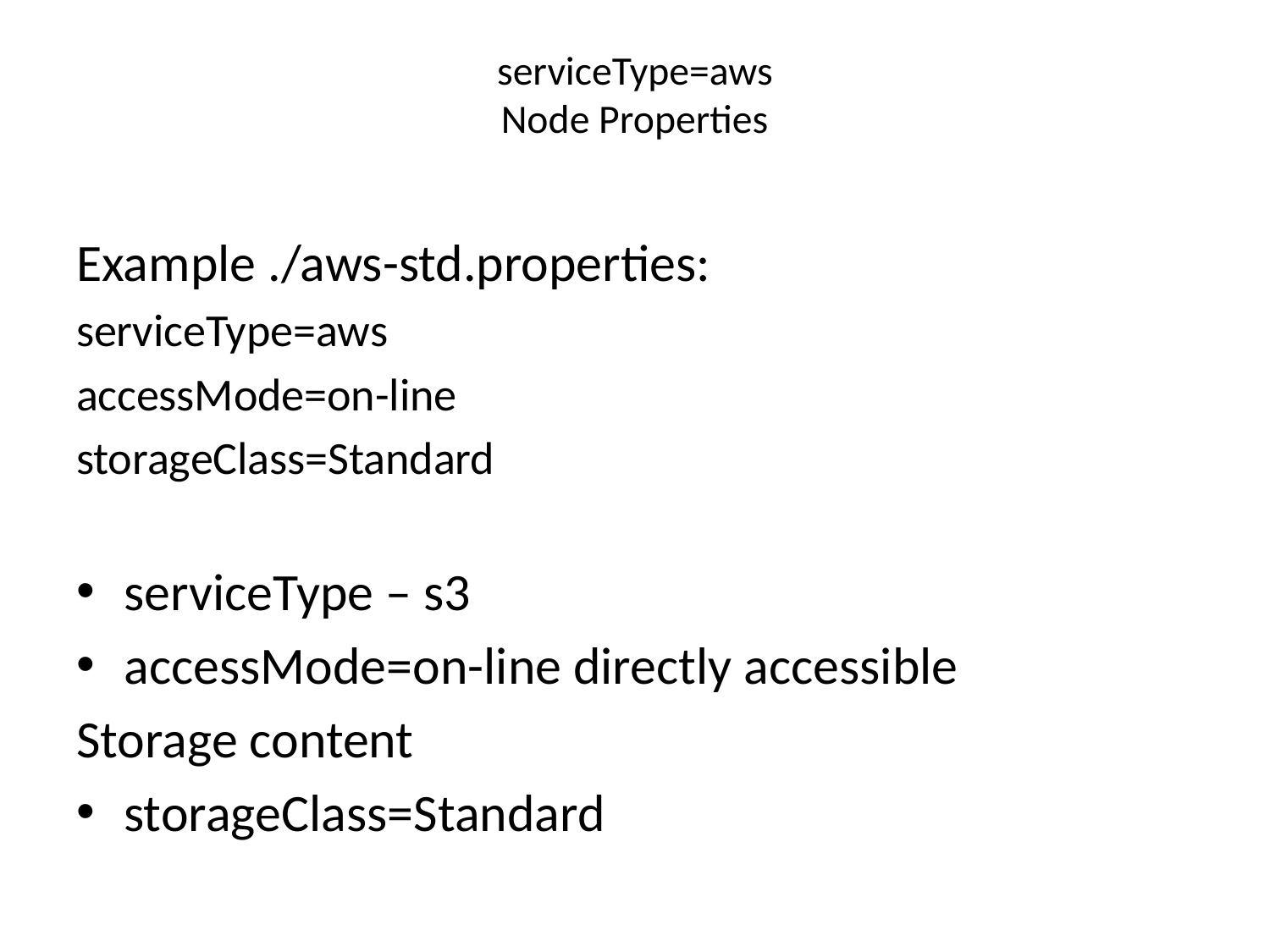

# serviceType=aws Node Properties
Example ./aws-std.properties:
serviceType=aws
accessMode=on-line
storageClass=Standard

serviceType – s3
accessMode=on-line directly accessible
Storage content
storageClass=Standard